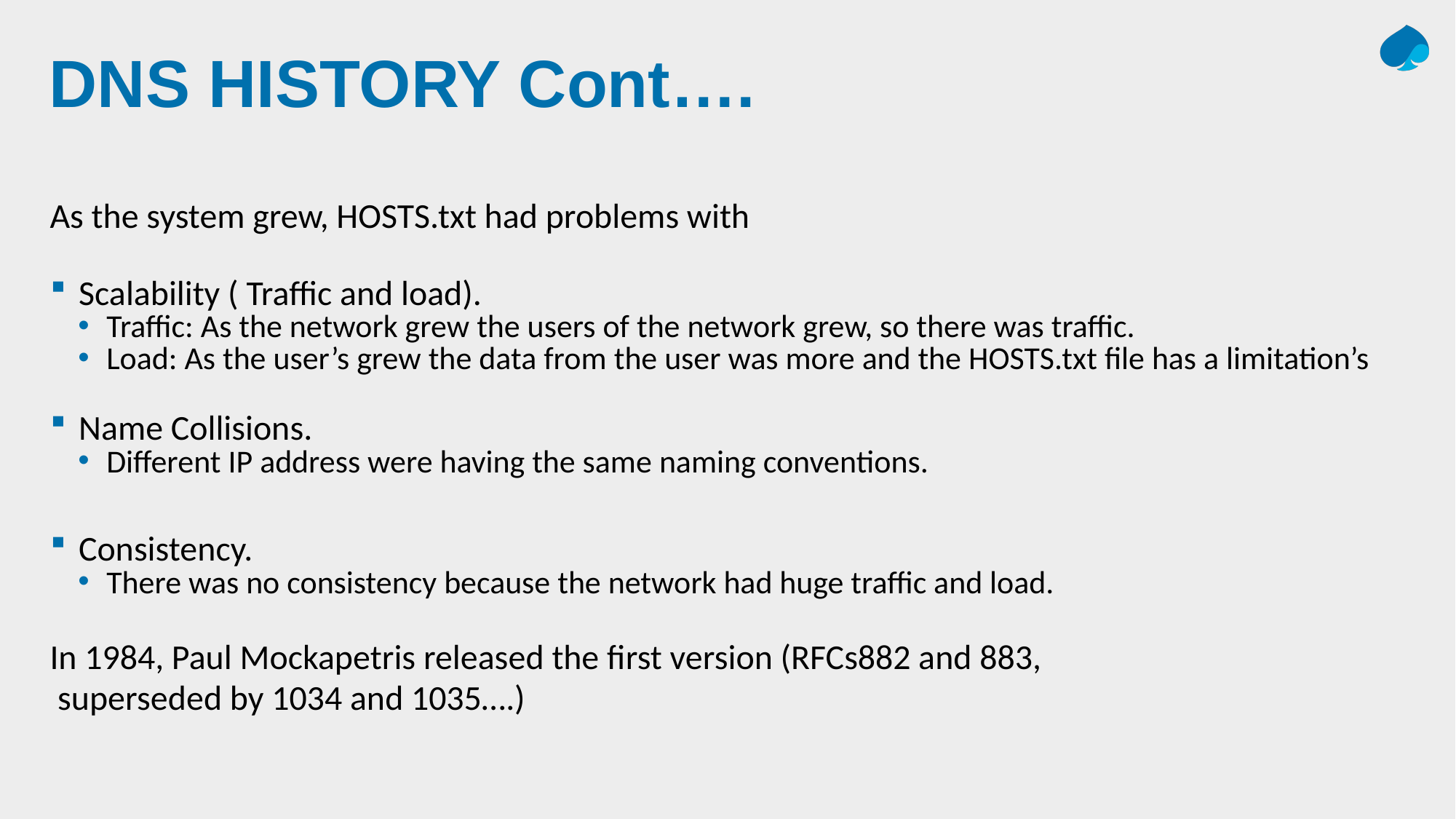

# DNS HISTORY Cont….
As the system grew, HOSTS.txt had problems with

Scalability ( Traffic and load).
Traffic: As the network grew the users of the network grew, so there was traffic.
Load: As the user’s grew the data from the user was more and the HOSTS.txt file has a limitation’s

Name Collisions.
Different IP address were having the same naming conventions.

Consistency.
There was no consistency because the network had huge traffic and load.

In 1984, Paul Mockapetris released the first version (RFCs882 and 883,
 superseded by 1034 and 1035….)